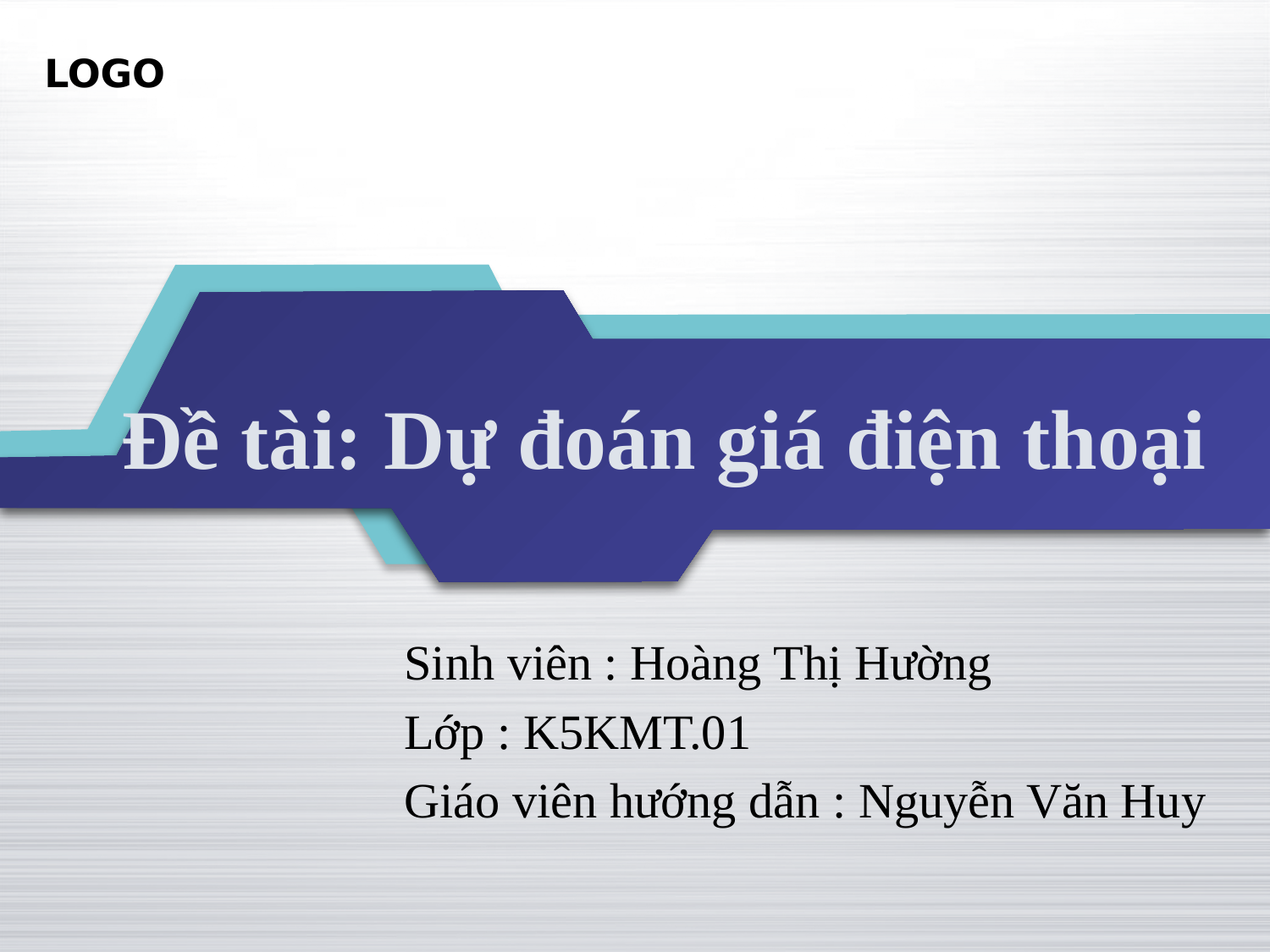

# Đề tài: Dự đoán giá điện thoại
Sinh viên : Hoàng Thị Hường
Lớp : K5KMT.01
Giáo viên hướng dẫn : Nguyễn Văn Huy